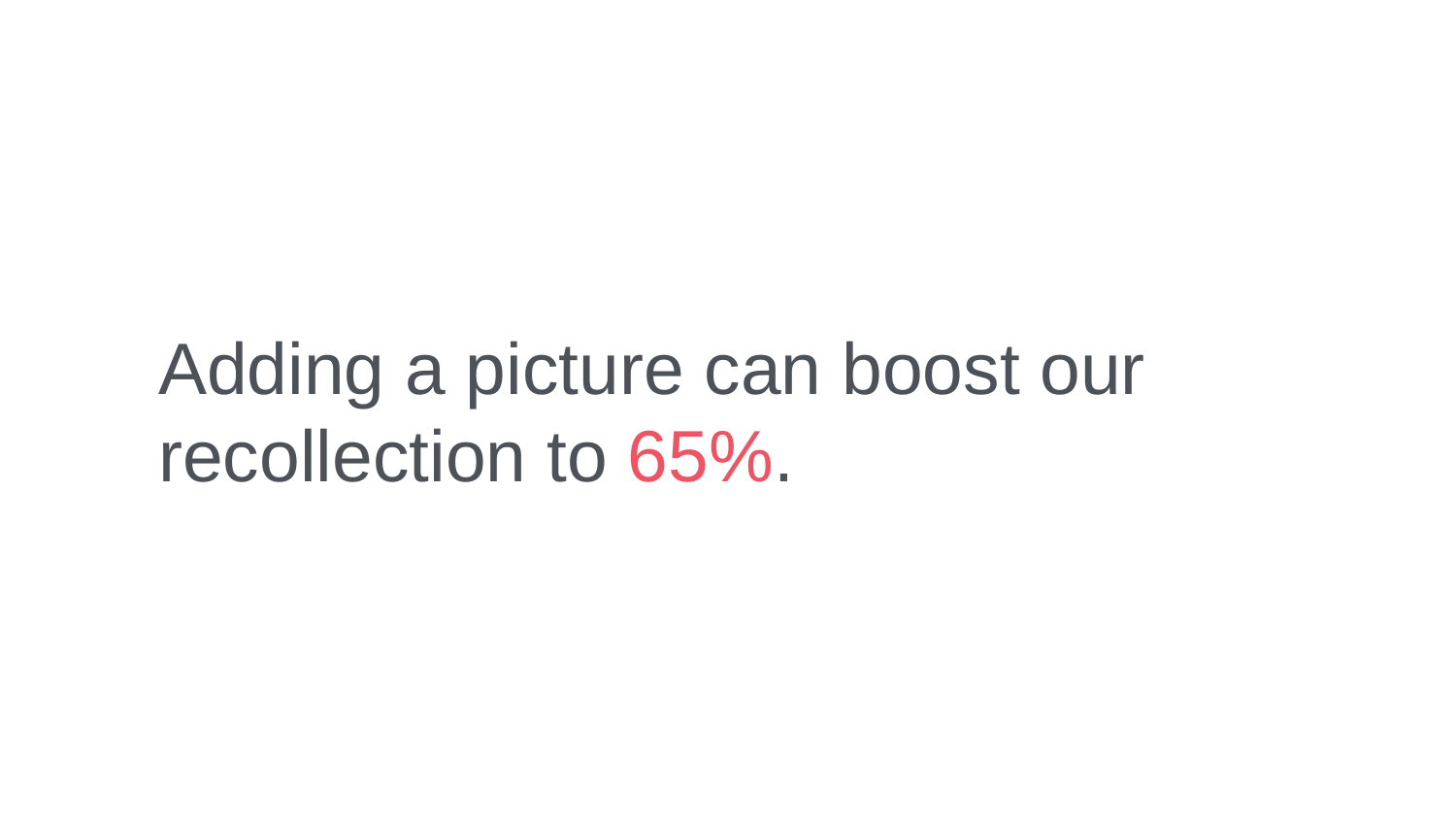

Adding a picture can boost our recollection to 65%.